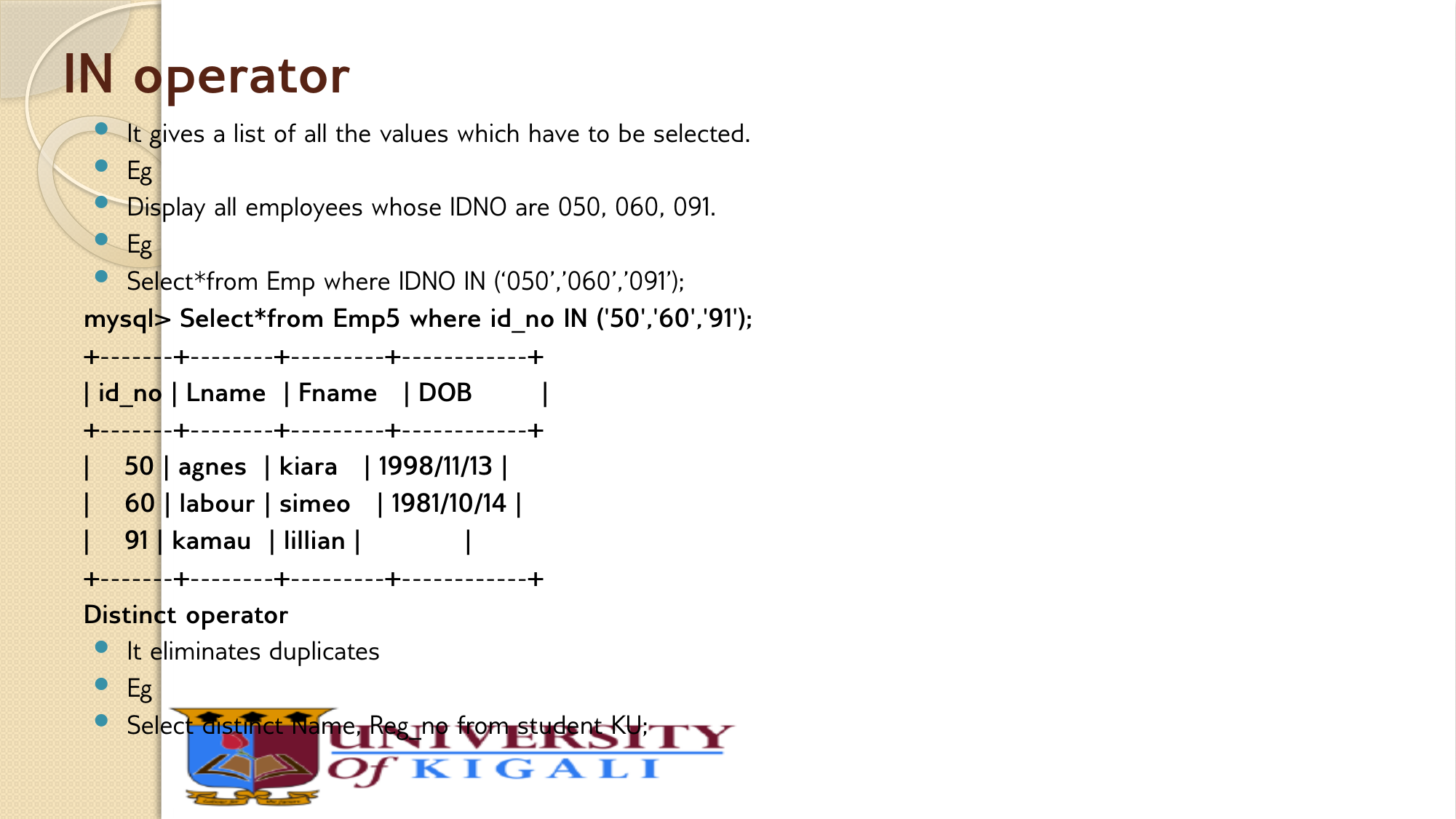

# IN operator
It gives a list of all the values which have to be selected.
Eg
Display all employees whose IDNO are 050, 060, 091.
Eg
Select*from Emp where IDNO IN (‘050’,’060’,’091’);
mysql> Select*from Emp5 where id_no IN ('50','60','91');
+-------+--------+---------+------------+
| id_no | Lname  | Fname   | DOB        |
+-------+--------+---------+------------+
|    50 | agnes  | kiara   | 1998/11/13 |
|    60 | labour | simeo   | 1981/10/14 |
|    91 | kamau  | lillian |            |
+-------+--------+---------+------------+
Distinct operator
It eliminates duplicates
Eg
Select distinct Name, Reg_no from student KU;